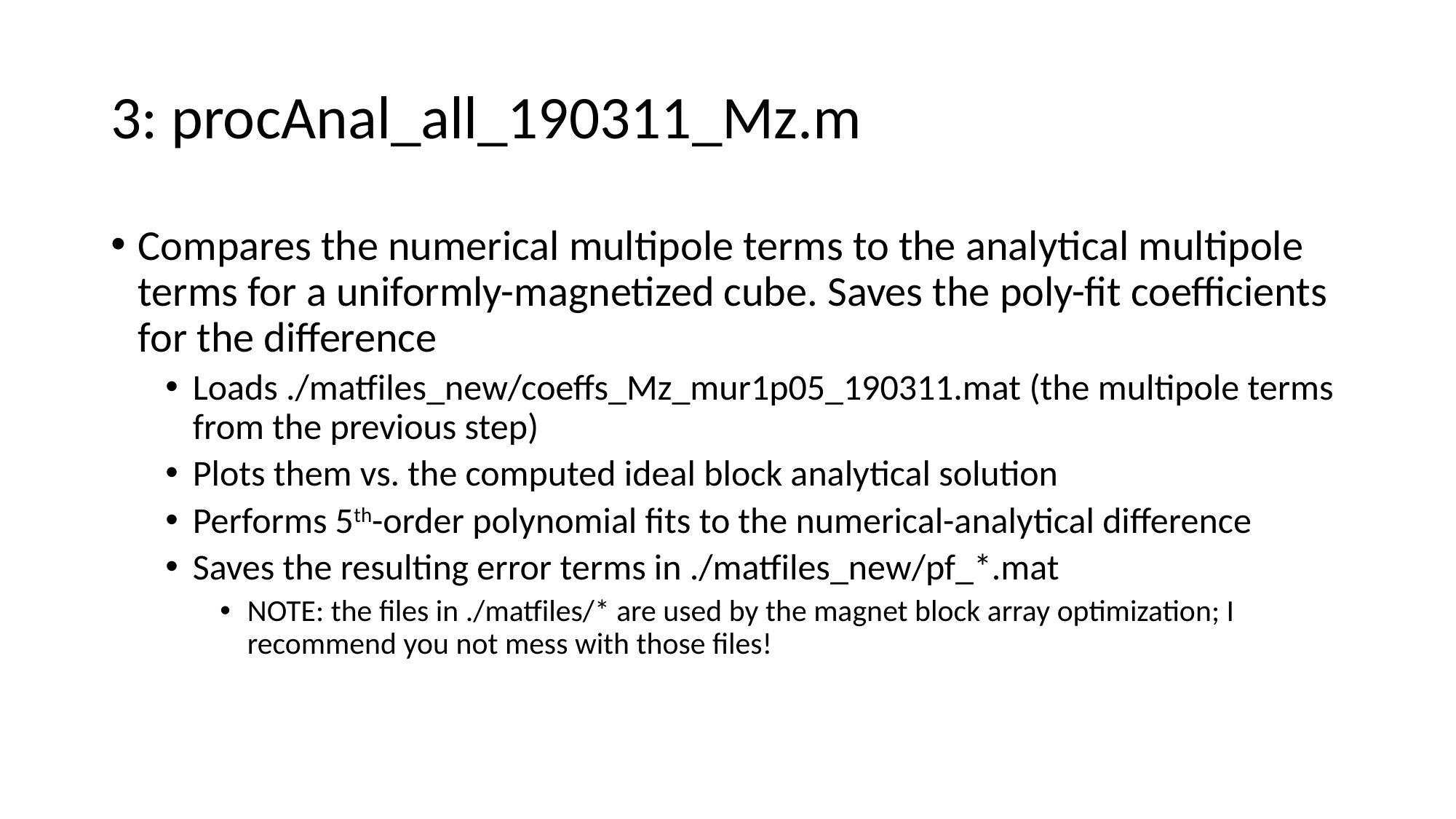

# 3: procAnal_all_190311_Mz.m
Compares the numerical multipole terms to the analytical multipole terms for a uniformly-magnetized cube. Saves the poly-fit coefficients for the difference
Loads ./matfiles_new/coeffs_Mz_mur1p05_190311.mat (the multipole terms from the previous step)
Plots them vs. the computed ideal block analytical solution
Performs 5th-order polynomial fits to the numerical-analytical difference
Saves the resulting error terms in ./matfiles_new/pf_*.mat
NOTE: the files in ./matfiles/* are used by the magnet block array optimization; I recommend you not mess with those files!